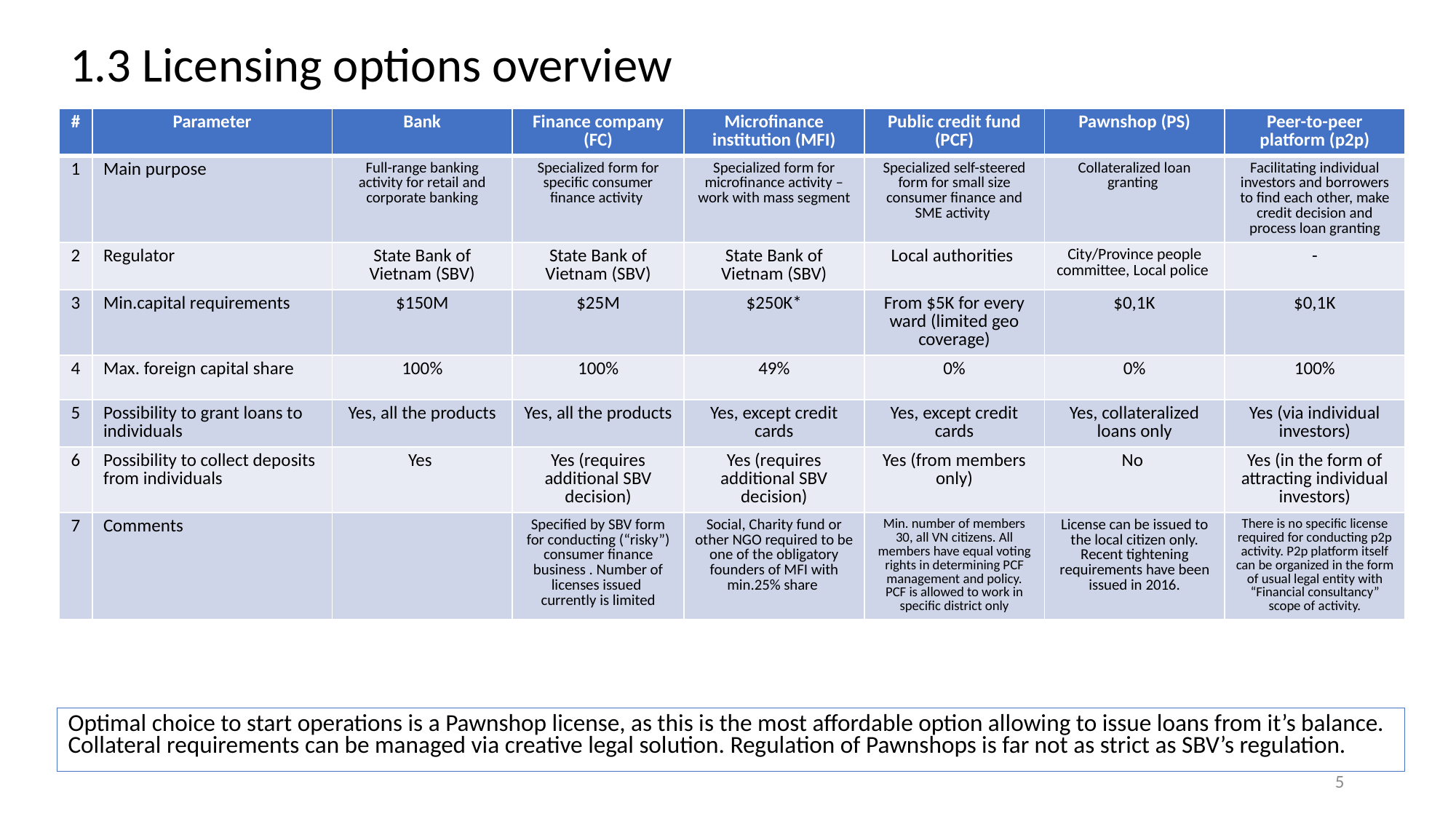

# 1.3 Licensing options overview
| # | Parameter | Bank | Finance company (FC) | Microfinance institution (MFI) | Public credit fund (PCF) | Pawnshop (PS) | Peer-to-peer platform (p2p) |
| --- | --- | --- | --- | --- | --- | --- | --- |
| 1 | Main purpose | Full-range banking activity for retail and corporate banking | Specialized form for specific consumer finance activity | Specialized form for microfinance activity – work with mass segment | Specialized self-steered form for small size consumer finance and SME activity | Collateralized loan granting | Facilitating individual investors and borrowers to find each other, make credit decision and process loan granting |
| 2 | Regulator | State Bank of Vietnam (SBV) | State Bank of Vietnam (SBV) | State Bank of Vietnam (SBV) | Local authorities | City/Province people committee, Local police | - |
| 3 | Min.capital requirements | $150M | $25M | $250K\* | From $5K for every ward (limited geo coverage) | $0,1K | $0,1K |
| 4 | Max. foreign capital share | 100% | 100% | 49% | 0% | 0% | 100% |
| 5 | Possibility to grant loans to individuals | Yes, all the products | Yes, all the products | Yes, except credit cards | Yes, except credit cards | Yes, collateralized loans only | Yes (via individual investors) |
| 6 | Possibility to collect deposits from individuals | Yes | Yes (requires additional SBV decision) | Yes (requires additional SBV decision) | Yes (from members only) | No | Yes (in the form of attracting individual investors) |
| 7 | Comments |  | Specified by SBV form for conducting (“risky”) consumer finance business . Number of licenses issued currently is limited | Social, Charity fund or other NGO required to be one of the obligatory founders of MFI with min.25% share | Min. number of members 30, all VN citizens. All members have equal voting rights in determining PCF management and policy. PCF is allowed to work in specific district only | License can be issued to the local citizen only. Recent tightening requirements have been issued in 2016. | There is no specific license required for conducting p2p activity. P2p platform itself can be organized in the form of usual legal entity with “Financial consultancy” scope of activity. |
Optimal choice to start operations is a Pawnshop license, as this is the most affordable option allowing to issue loans from it’s balance. Collateral requirements can be managed via creative legal solution. Regulation of Pawnshops is far not as strict as SBV’s regulation.
5